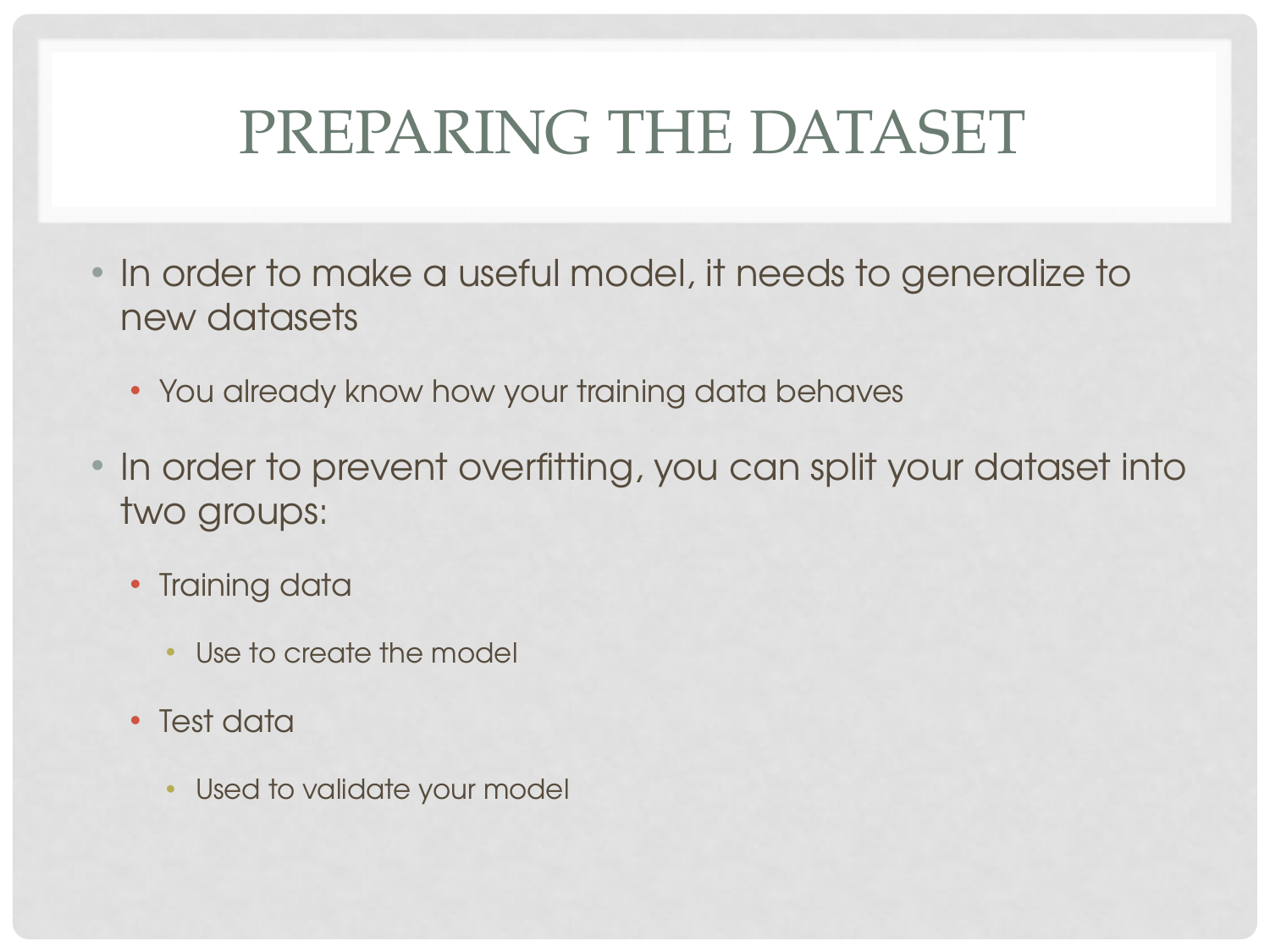

# Preparing the Dataset
In order to make a useful model, it needs to generalize to new datasets
You already know how your training data behaves
In order to prevent overfitting, you can split your dataset into two groups:
Training data
Use to create the model
Test data
Used to validate your model